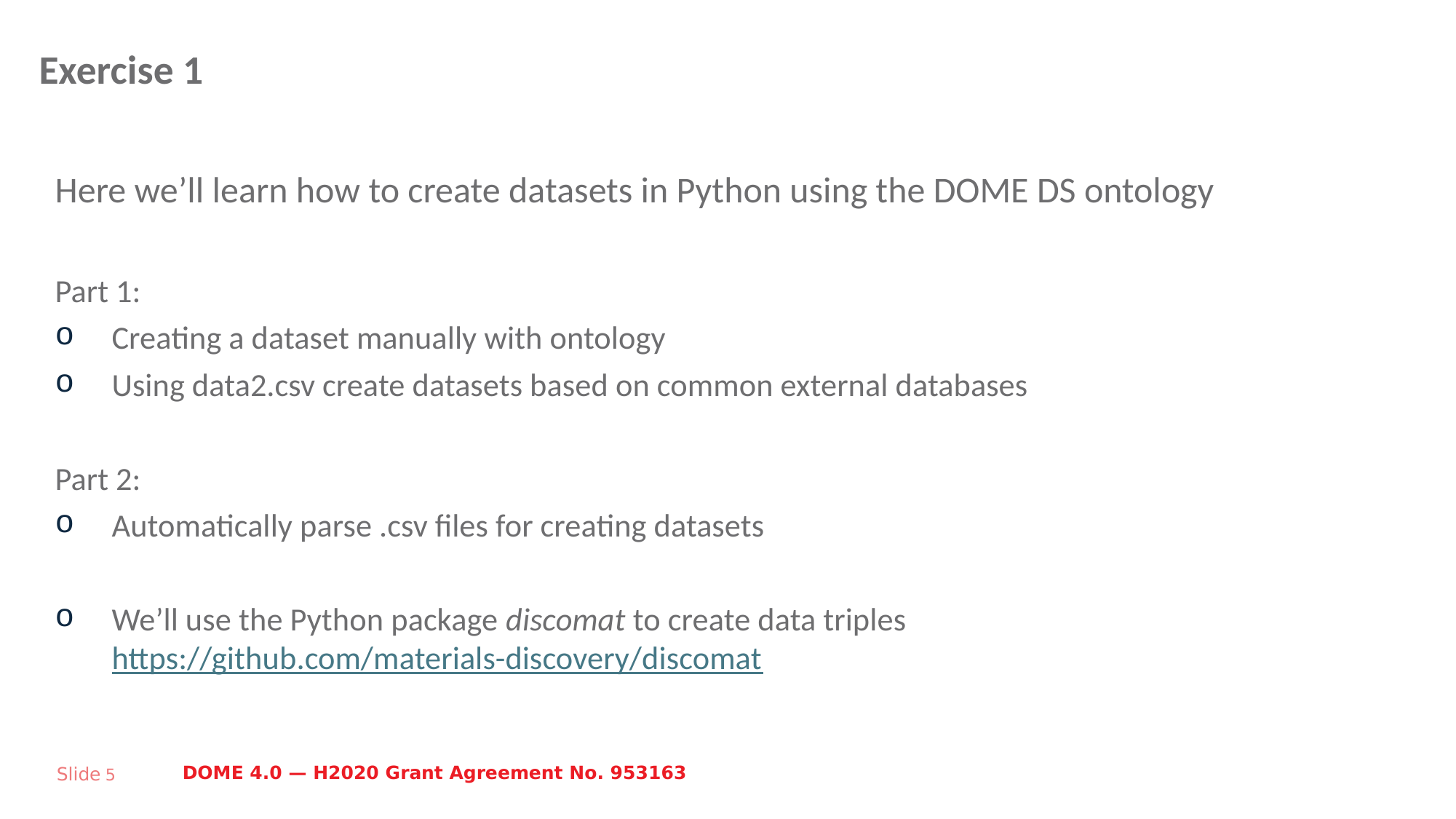

# Exercise 1
Here we’ll learn how to create datasets in Python using the DOME DS ontology

Part 1:
Creating a dataset manually with ontology
Using data2.csv create datasets based on common external databases

Part 2:
Automatically parse .csv files for creating datasets

We’ll use the Python package discomat to create data triples https://github.com/materials-discovery/discomat

Slide 5